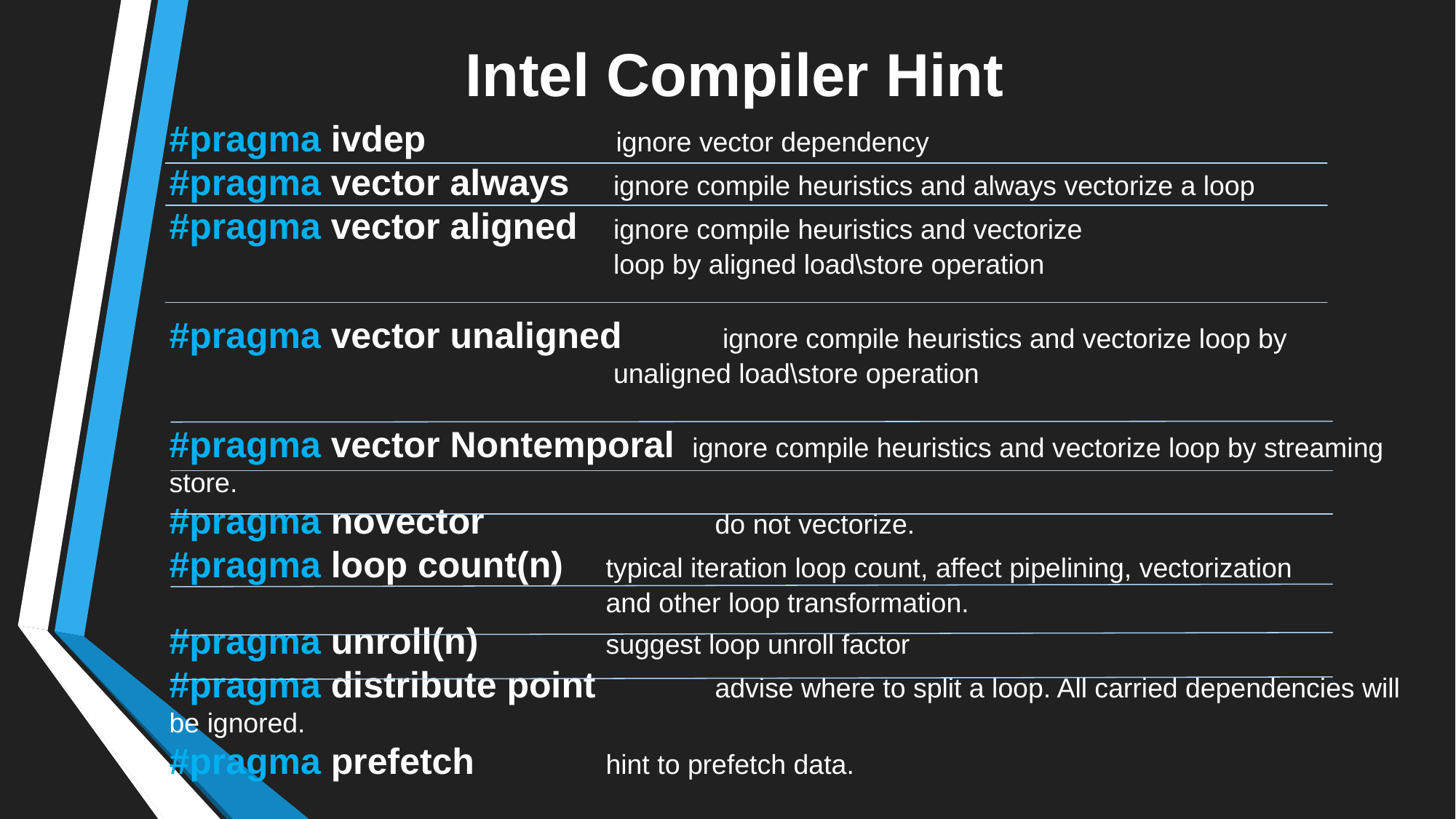

Intel Compiler Hint
#pragma ivdep		 ignore vector dependency
#pragma vector always  	 ignore compile heuristics and always vectorize a loop
#pragma vector aligned 	 ignore compile heuristics and vectorize
	        			 loop by aligned load\store operation

#pragma vector unaligned 	 ignore compile heuristics and vectorize loop by
				 unaligned load\store operation

#pragma vector Nontemporal  ignore compile heuristics and vectorize loop by streaming store.
#pragma novector  		do not vectorize.
#pragma loop count(n)  	typical iteration loop count, affect pipelining, vectorization
	        			and other loop transformation.
#pragma unroll(n)  		suggest loop unroll factor
#pragma distribute point  	advise where to split a loop. All carried dependencies will be ignored.
#pragma prefetch  		hint to prefetch data.